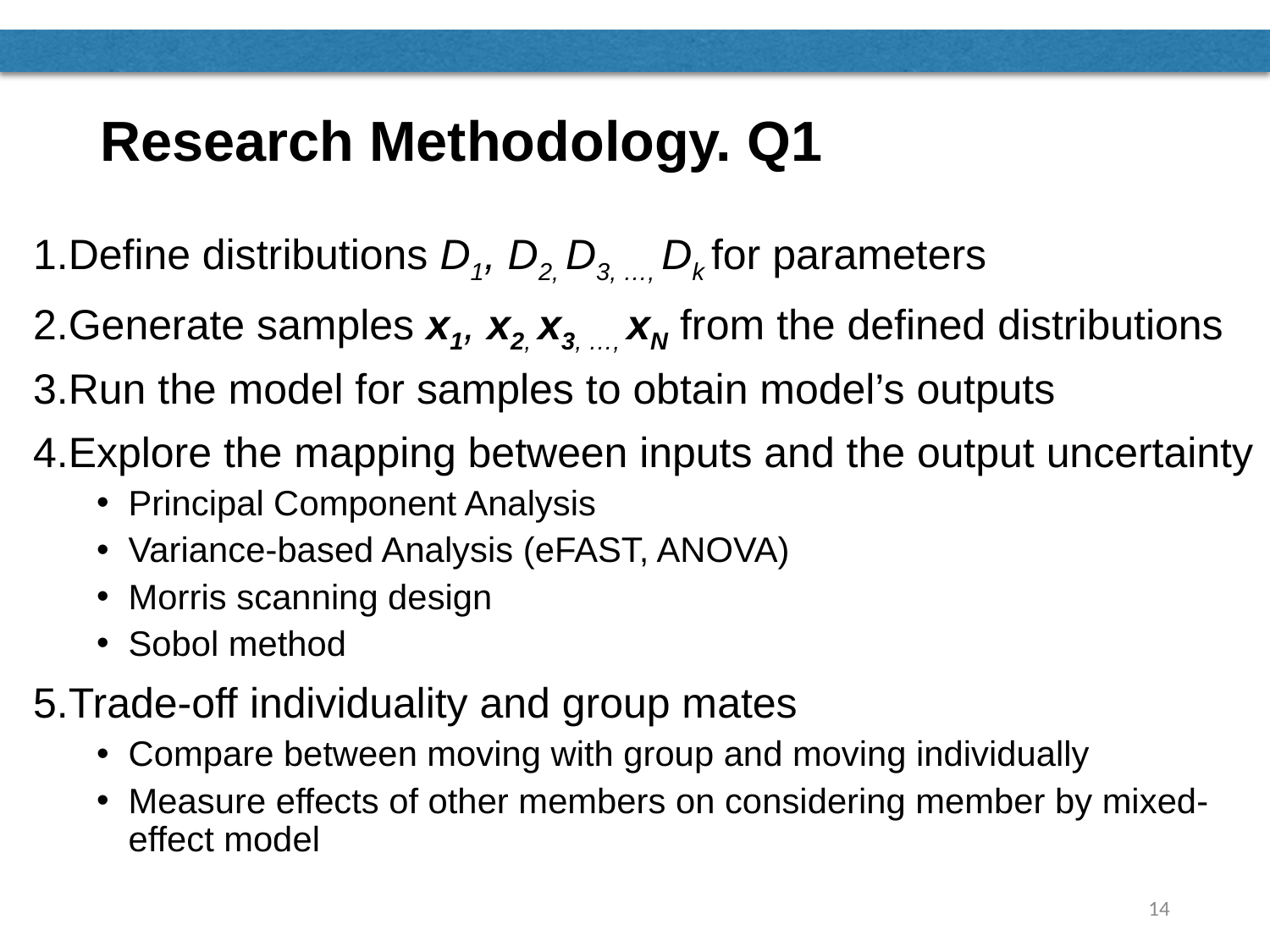

# Research Methodology. Q1
1.Define distributions D1, D2, D3, …, Dk for parameters
2.Generate samples x1, x2, x3, …, xN from the defined distributions
3.Run the model for samples to obtain model’s outputs
4.Explore the mapping between inputs and the output uncertainty
Principal Component Analysis
Variance-based Analysis (eFAST, ANOVA)
Morris scanning design
Sobol method
5.Trade-off individuality and group mates
Compare between moving with group and moving individually
Measure effects of other members on considering member by mixed-effect model

14